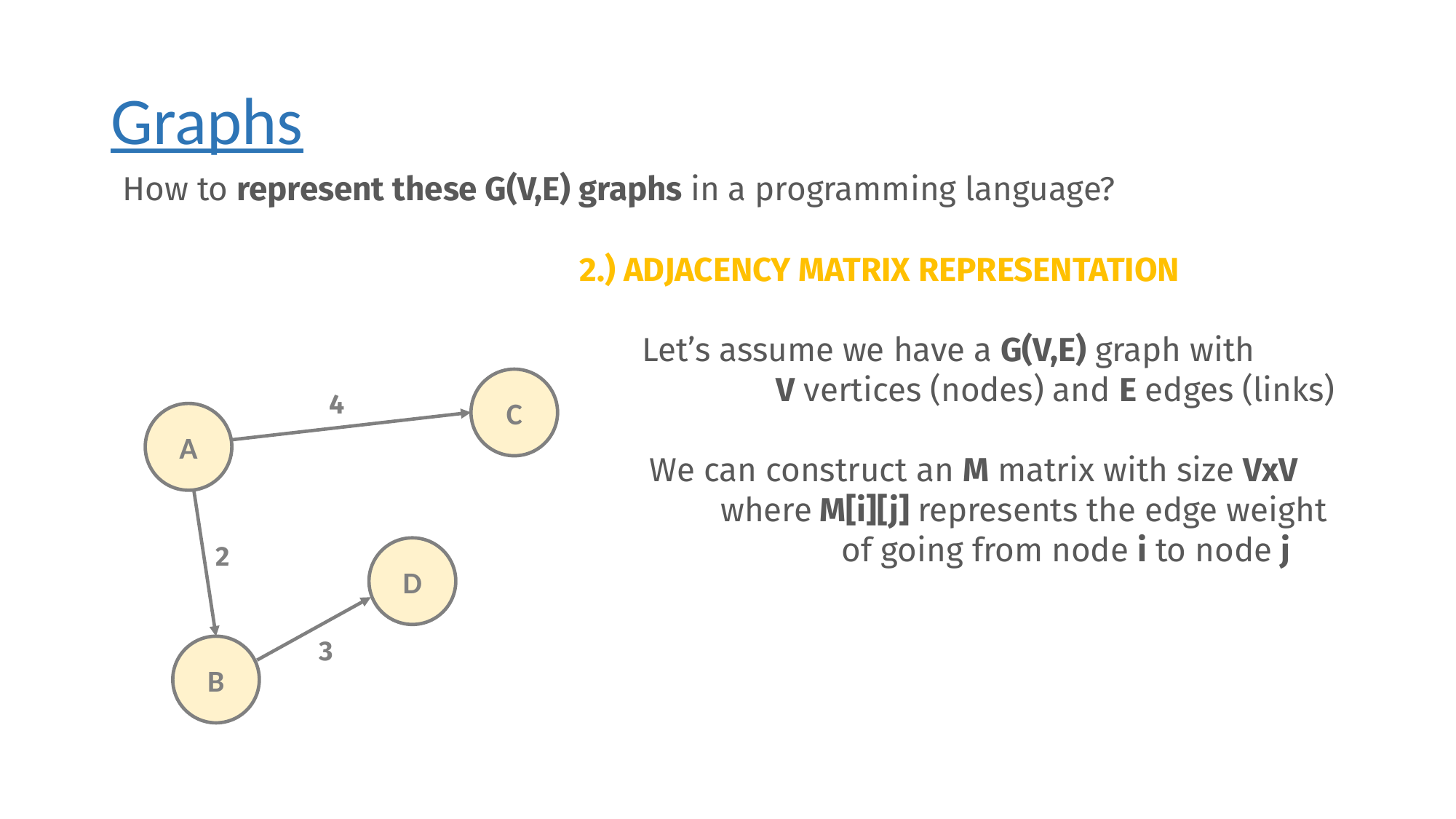

# Graphs
How to represent these G(V,E) graphs in a programming language?
2.) ADJACENCY MATRIX REPRESENTATION

        Let’s assume we have a G(V,E) graph with
	          V vertices (nodes) and E edges (links)

        We can construct an M matrix with size VxV
                  where M[i][j] represents the edge weight
		     of going from node i to node j
C
4
A
2
D
3
B